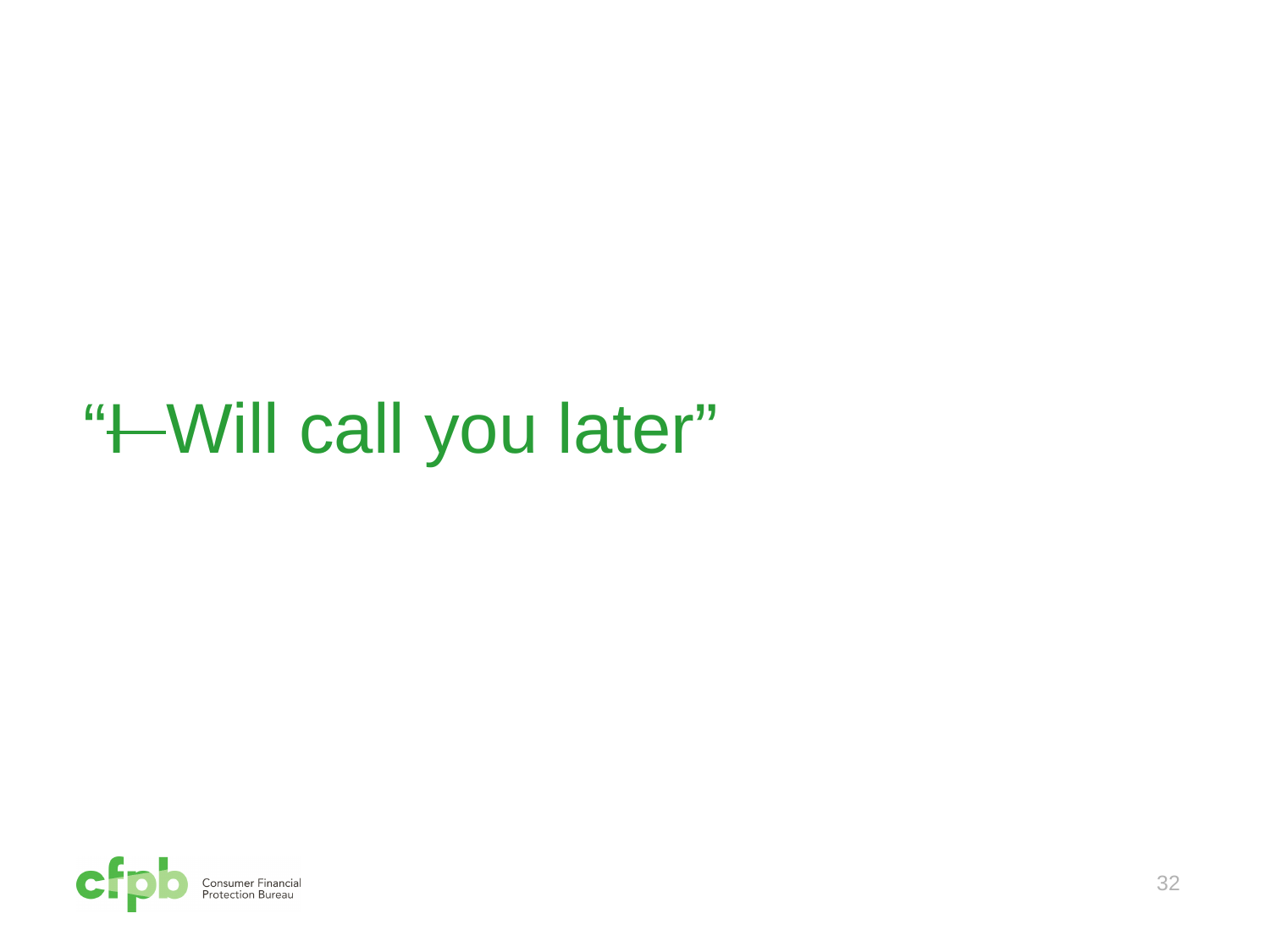

# “I  Will call you later”

32